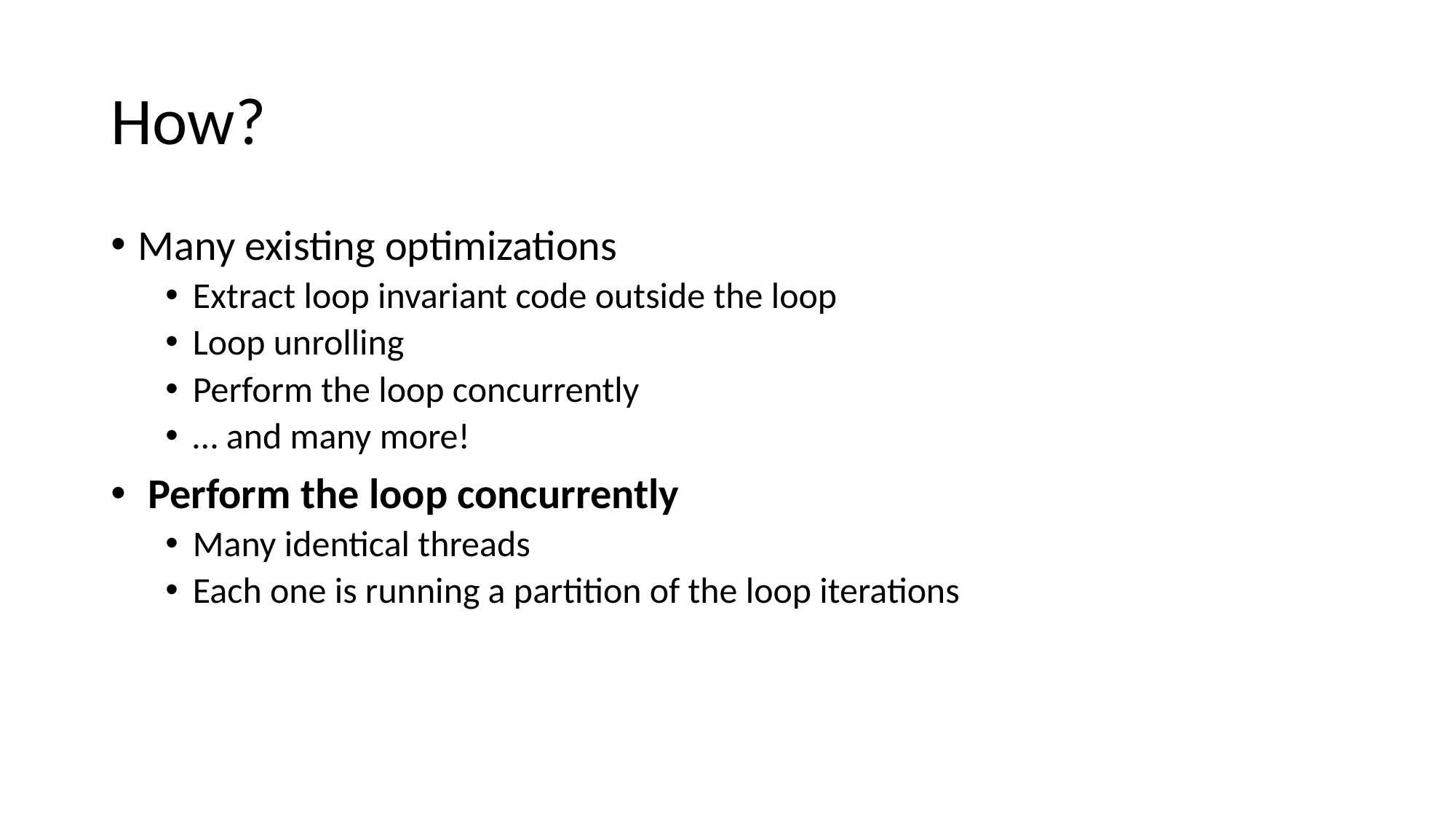

# How?
Many existing optimizations
Extract loop invariant code outside the loop
Loop unrolling
Perform the loop concurrently
… and many more!
 Perform the loop concurrently
Many identical threads
Each one is running a partition of the loop iterations